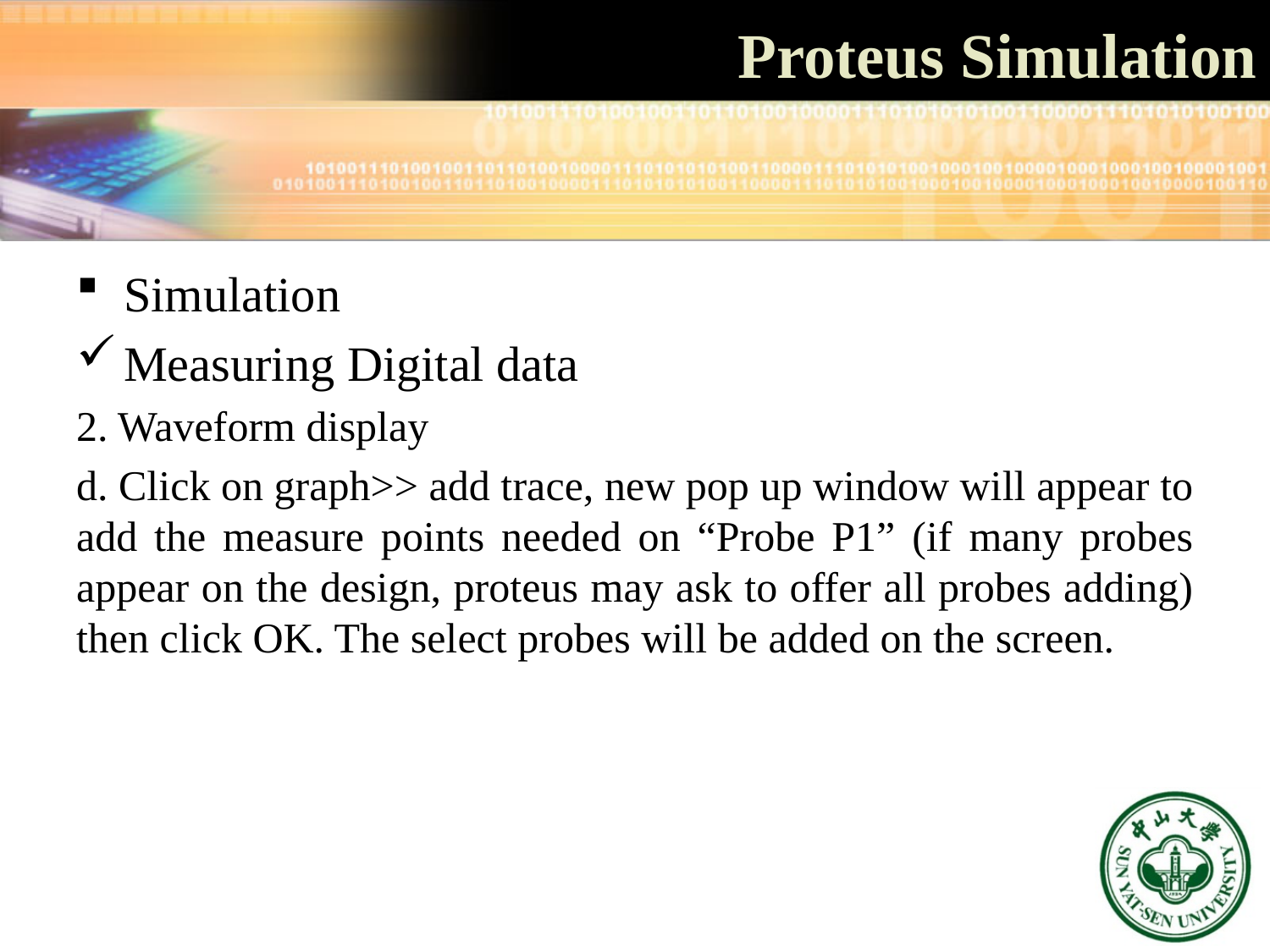

Proteus Simulation
Simulation
Measuring Digital data
2. Waveform display
d. Click on graph>> add trace, new pop up window will appear to add the measure points needed on “Probe P1” (if many probes appear on the design, proteus may ask to offer all probes adding) then click OK. The select probes will be added on the screen.